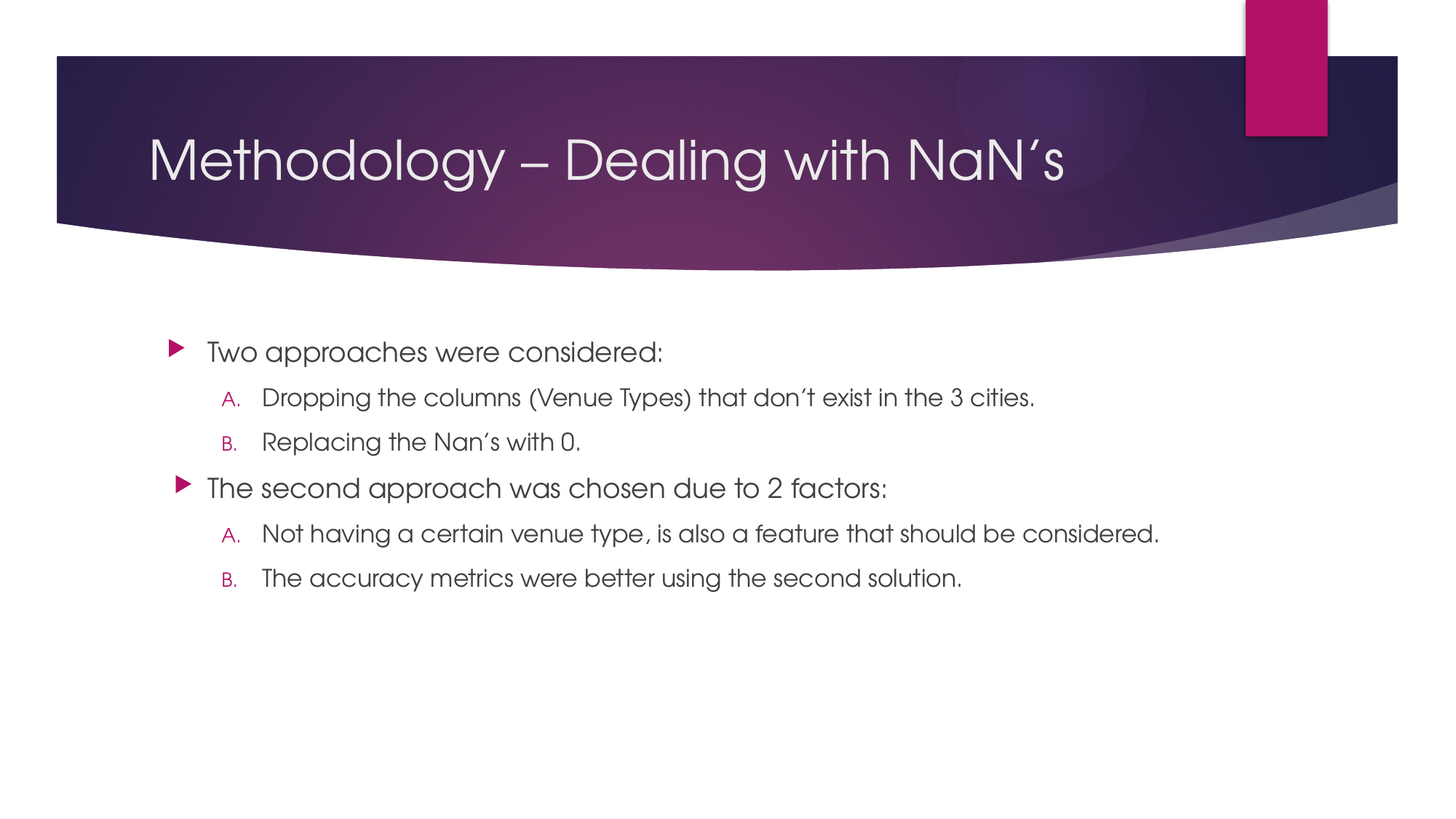

# Methodology – Dealing with NaN’s
Two approaches were considered:
Dropping the columns (Venue Types) that don’t exist in the 3 cities.
Replacing the Nan’s with 0.
The second approach was chosen due to 2 factors:
Not having a certain venue type, is also a feature that should be considered.
The accuracy metrics were better using the second solution.